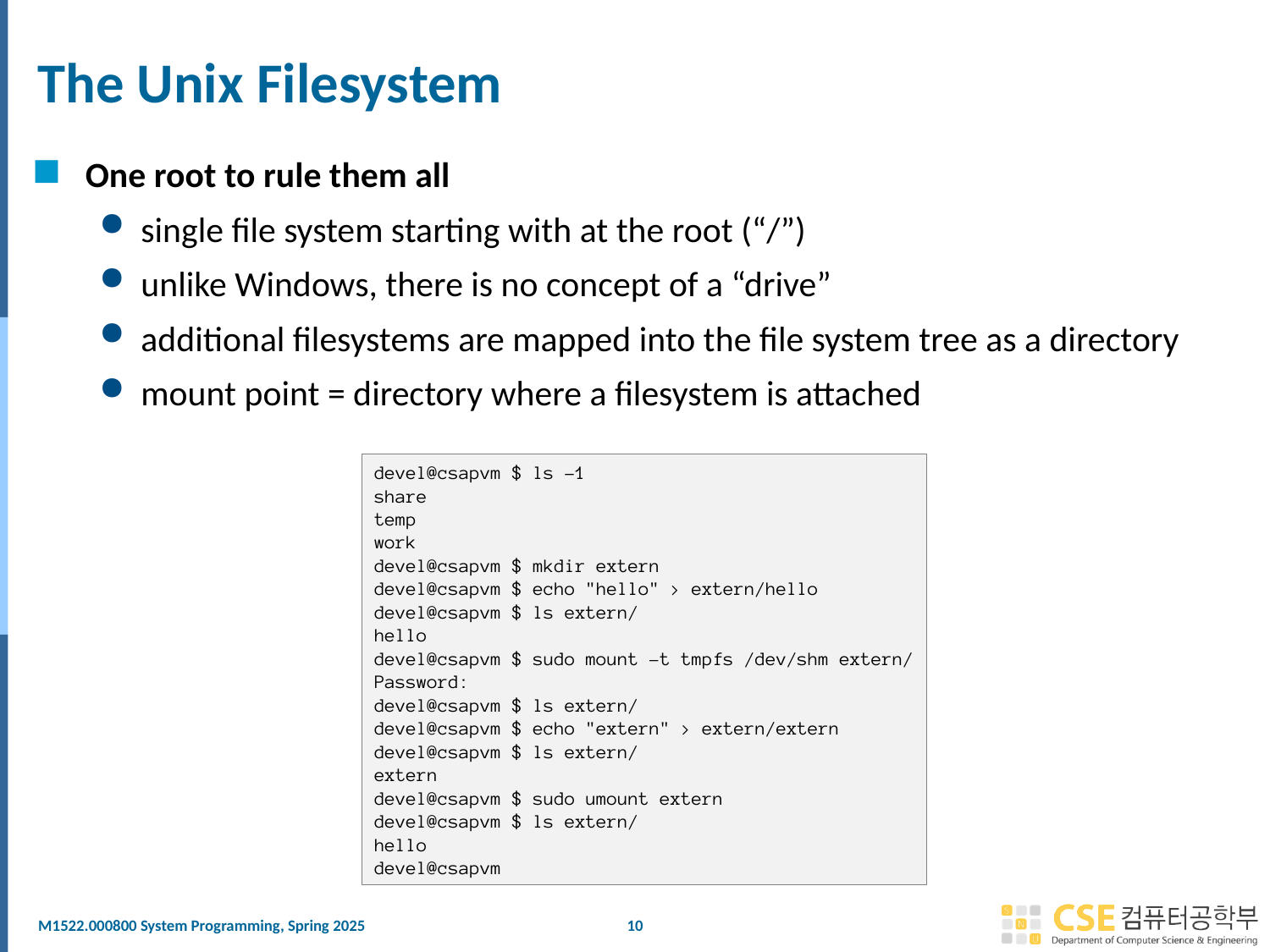

# The Unix Filesystem
One root to rule them all
single file system starting with at the root (“/”)
unlike Windows, there is no concept of a “drive”
additional filesystems are mapped into the file system tree as a directory
mount point = directory where a filesystem is attached

devel@csapvm $ ls -1
share
temp
work
devel@csapvm $ mkdir extern
devel@csapvm $ echo "hello" > extern/hello
devel@csapvm $ ls extern/
hello
devel@csapvm $ sudo mount –t tmpfs /dev/shm extern/
Password:
devel@csapvm $ ls extern/
devel@csapvm $ echo "extern" > extern/extern
devel@csapvm $ ls extern/
extern
devel@csapvm $ sudo umount extern
devel@csapvm $ ls extern/
hello
devel@csapvm